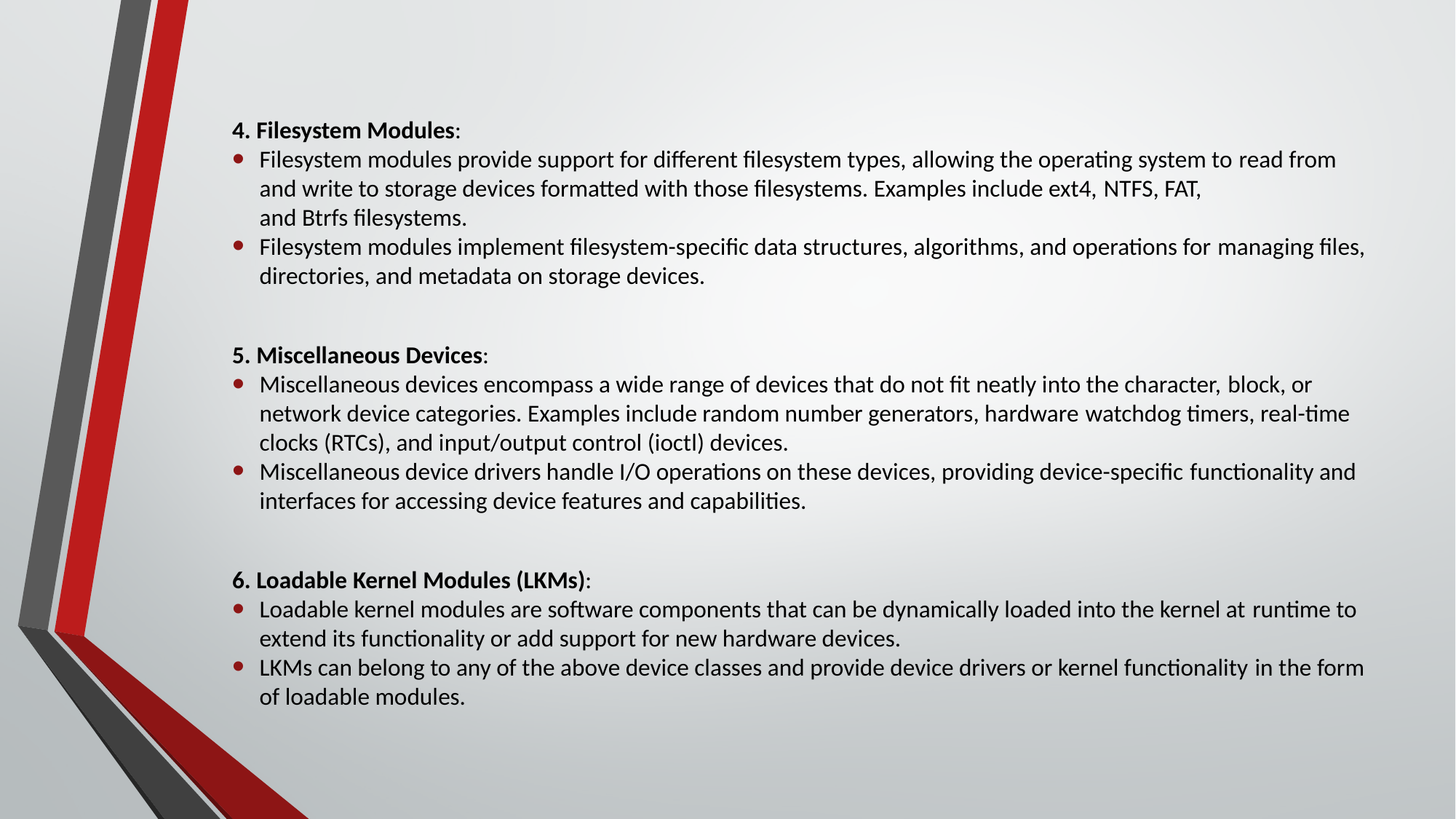

4. Filesystem Modules:
Filesystem modules provide support for different filesystem types, allowing the operating system to read from and write to storage devices formatted with those filesystems. Examples include ext4, NTFS, FAT, and Btrfs filesystems.
Filesystem modules implement filesystem-specific data structures, algorithms, and operations for managing files, directories, and metadata on storage devices.

5. Miscellaneous Devices:
Miscellaneous devices encompass a wide range of devices that do not fit neatly into the character, block, or network device categories. Examples include random number generators, hardware watchdog timers, real-time clocks (RTCs), and input/output control (ioctl) devices.
Miscellaneous device drivers handle I/O operations on these devices, providing device-specific functionality and interfaces for accessing device features and capabilities.

6. Loadable Kernel Modules (LKMs):
Loadable kernel modules are software components that can be dynamically loaded into the kernel at runtime to extend its functionality or add support for new hardware devices.
LKMs can belong to any of the above device classes and provide device drivers or kernel functionality in the form of loadable modules.